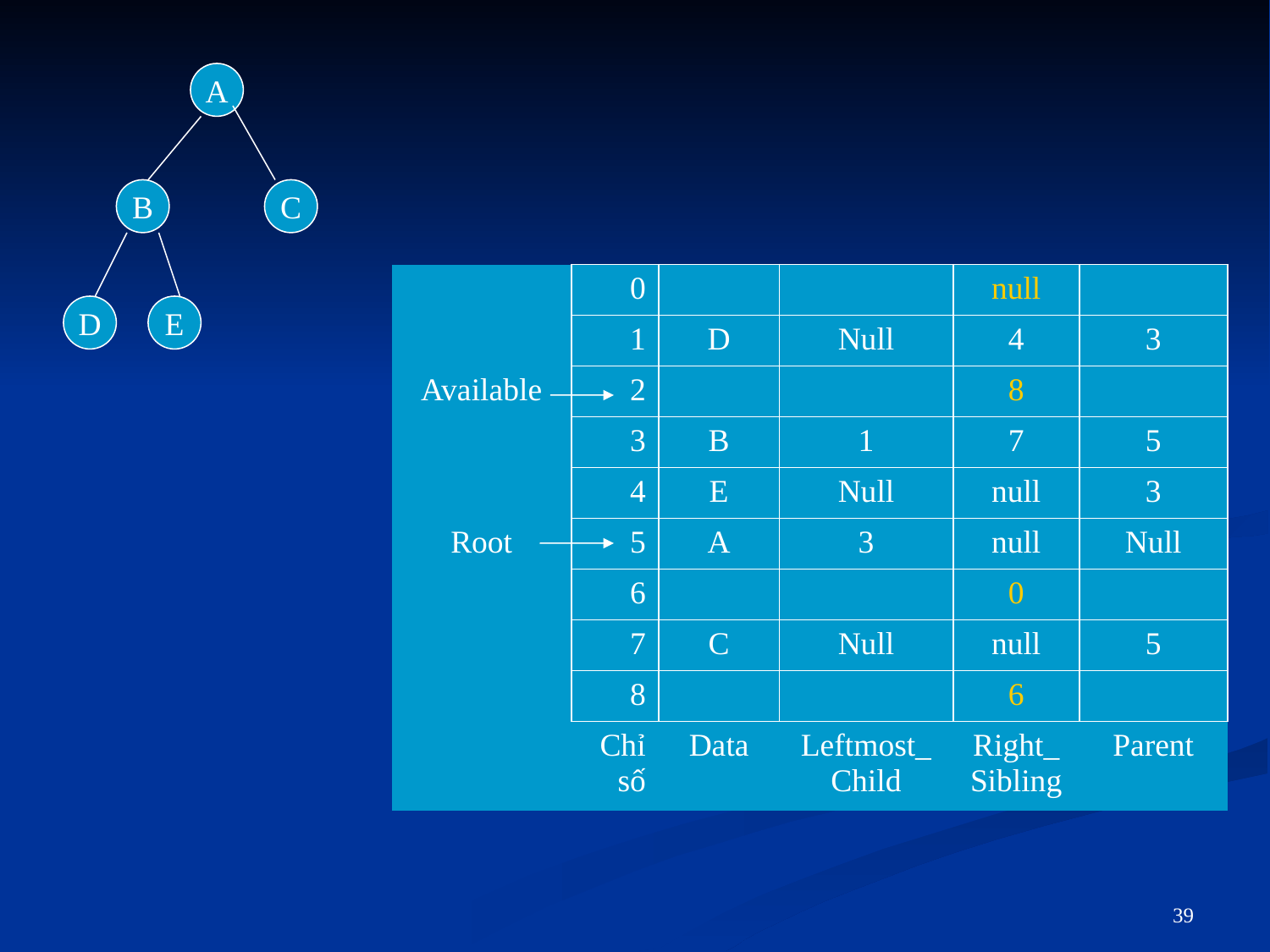

A

B
C

D
E

|  | 0 |  |  | null |  |
| --- | --- | --- | --- | --- | --- |
|  | 1 | D | Null | 4 | 3 |
| Available | 2 |  |  | 8 |  |
|  | 3 | B | 1 | 7 | 5 |
|  | 4 | E | Null | null | 3 |
| Root | 5 | A | 3 | null | Null |
|  | 6 |  |  | 0 |  |
|  | 7 | C | Null | null | 5 |
|  | 8 |  |  | 6 |  |
|  | Chỉ số | Data | Leftmost\_Child | Right\_Sibling | Parent |

39